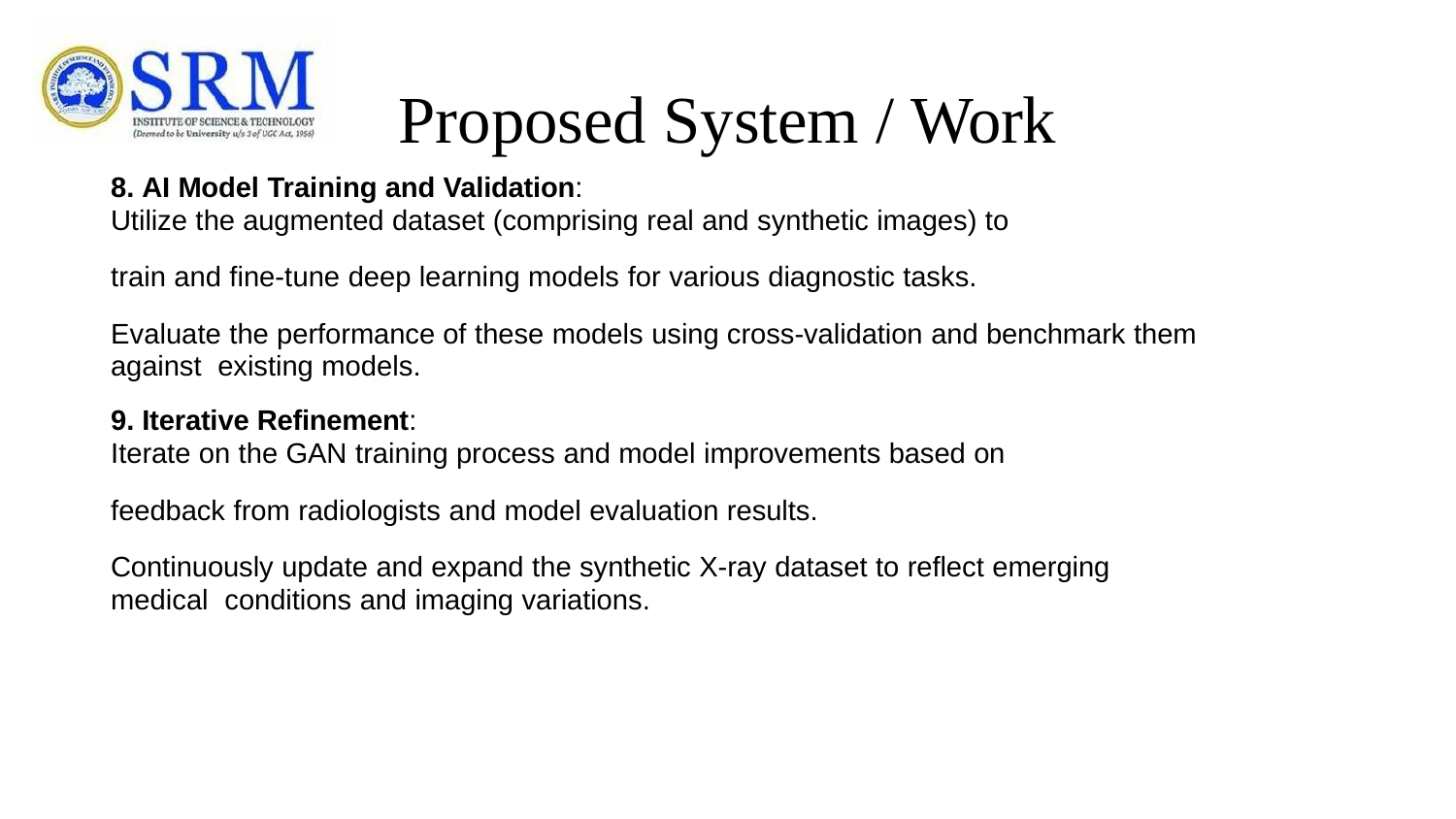

# Proposed System / Work
AI Model Training and Validation:
Utilize the augmented dataset (comprising real and synthetic images) to
train and fine-tune deep learning models for various diagnostic tasks.
Evaluate the performance of these models using cross-validation and benchmark them against  existing models.
Iterative Refinement:
Iterate on the GAN training process and model improvements based on
feedback from radiologists and model evaluation results.
Continuously update and expand the synthetic X-ray dataset to reflect emerging medical  conditions and imaging variations.